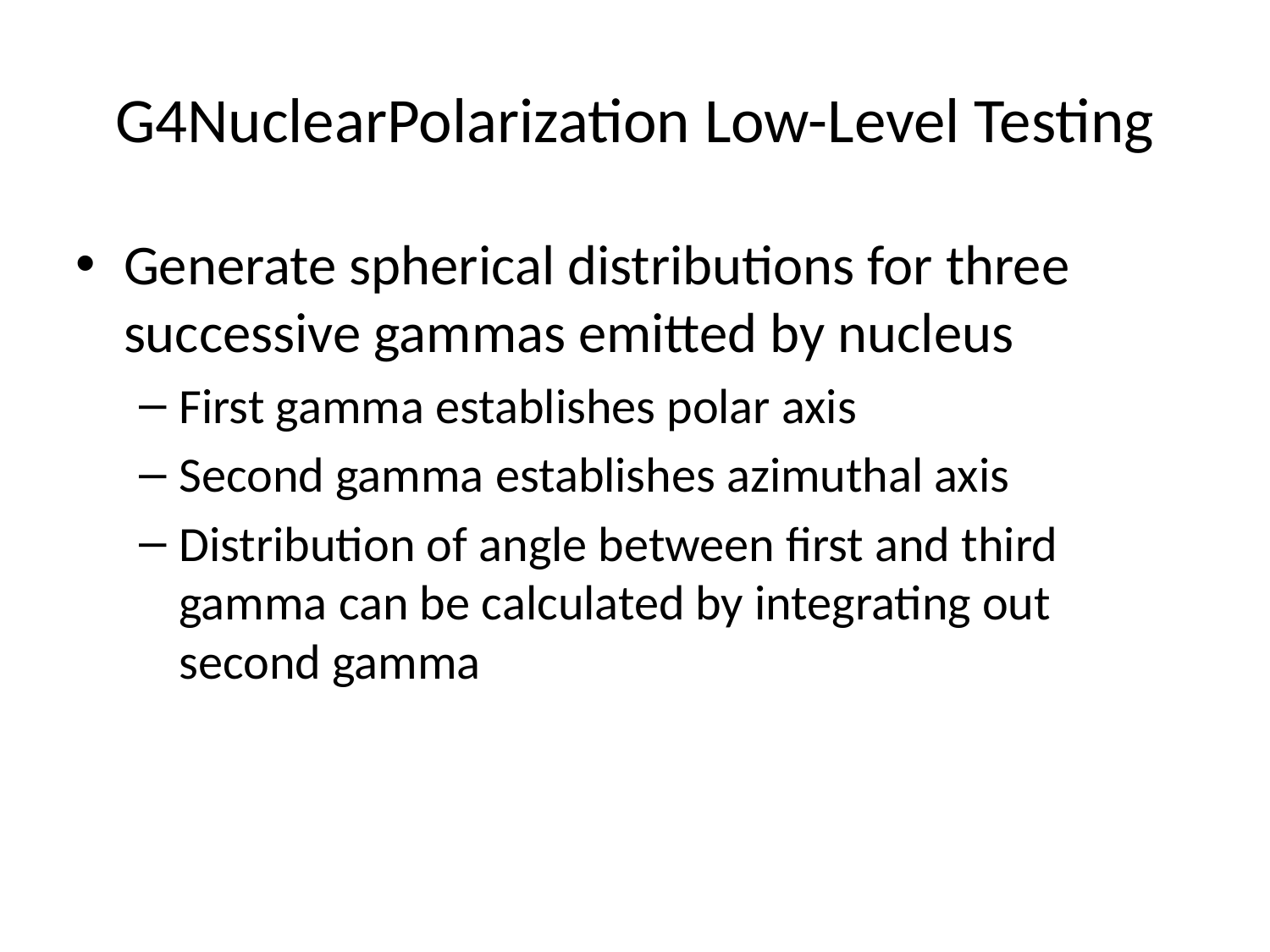

G4NuclearPolarization Low-Level Testing
Generate spherical distributions for three successive gammas emitted by nucleus
First gamma establishes polar axis
Second gamma establishes azimuthal axis
Distribution of angle between first and third gamma can be calculated by integrating out second gamma